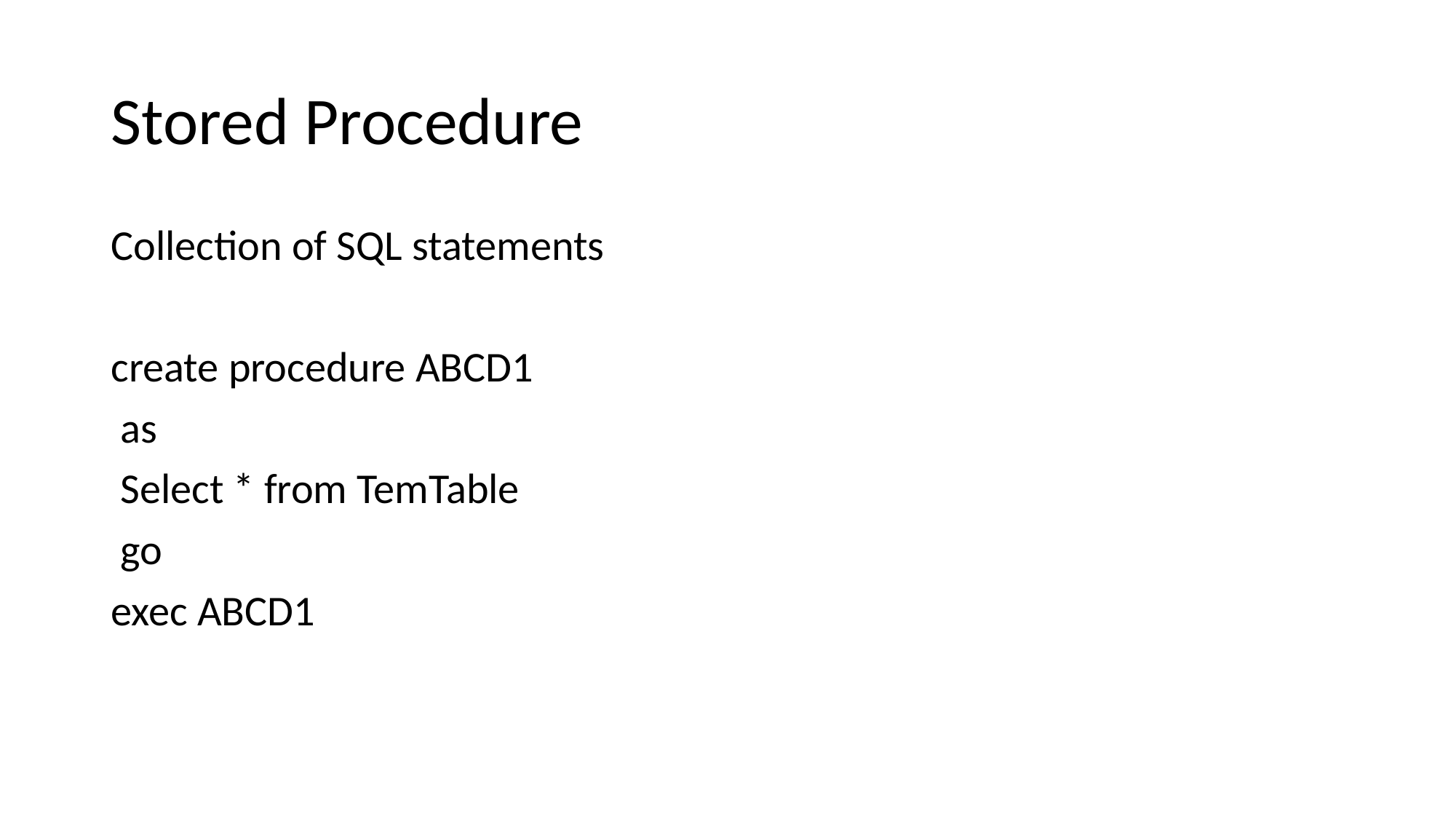

# Stored Procedure
Collection of SQL statements

create procedure ABCD1
 as
 Select * from TemTable
 go
exec ABCD1